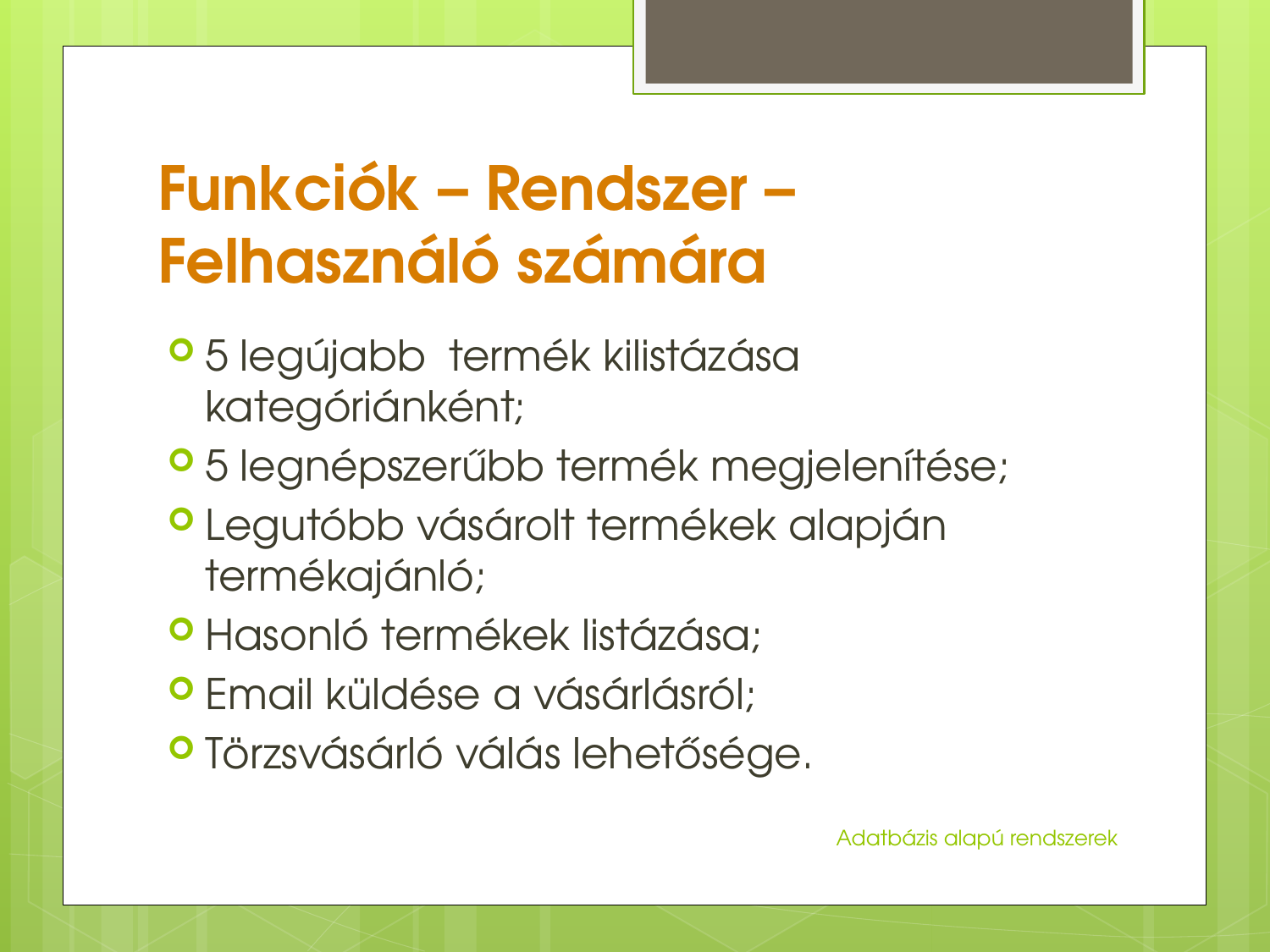

# Funkciók – Rendszer –Felhasználó számára
5 legújabb  termék kilistázása kategóriánként;
5 legnépszerűbb termék megjelenítése;
Legutóbb vásárolt termékek alapján termékajánló;
Hasonló termékek listázása;
Email küldése a vásárlásról;
Törzsvásárló válás lehetősége.
Adatbázis alapú rendszerek